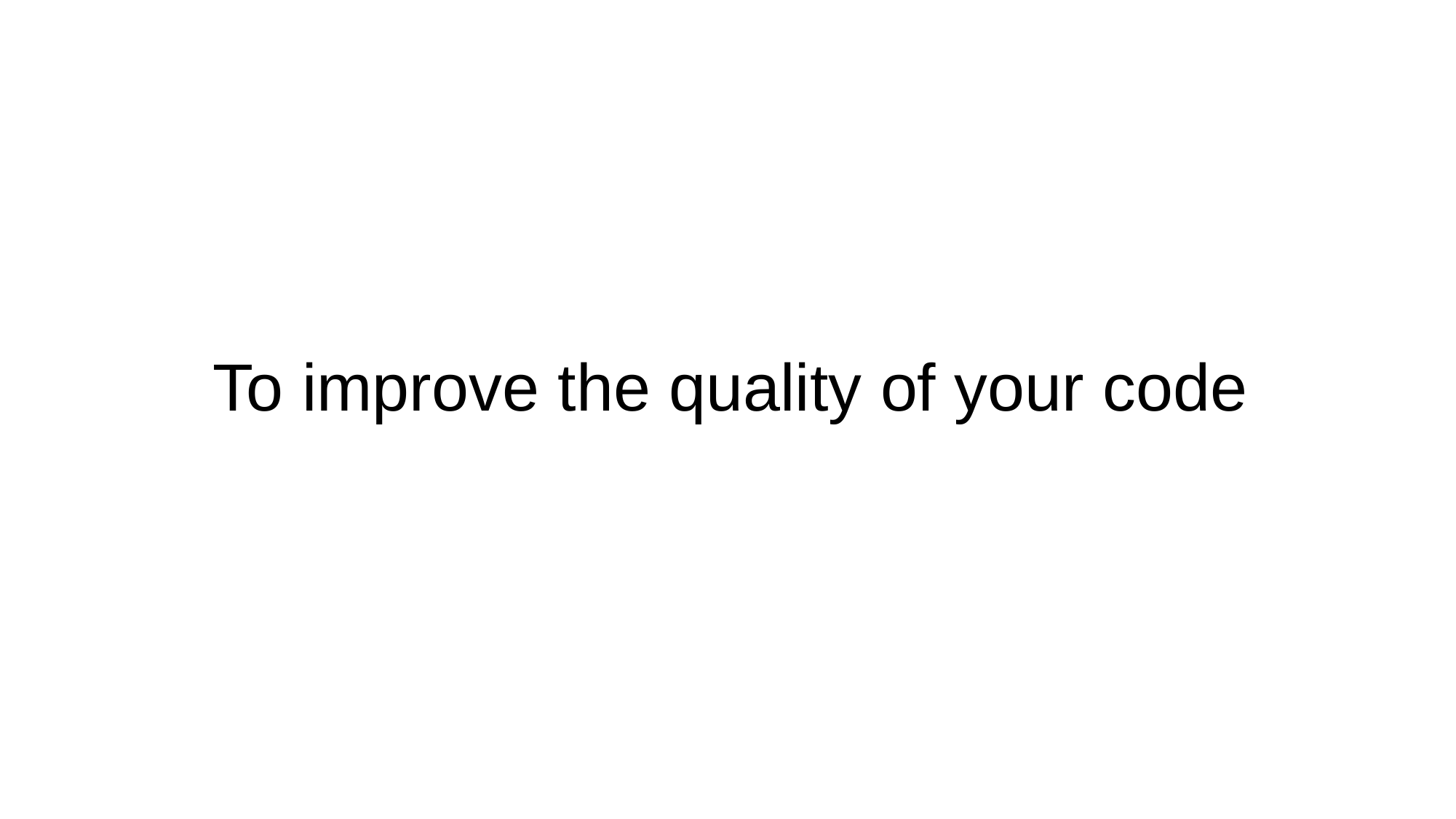

# To improve the quality of your code